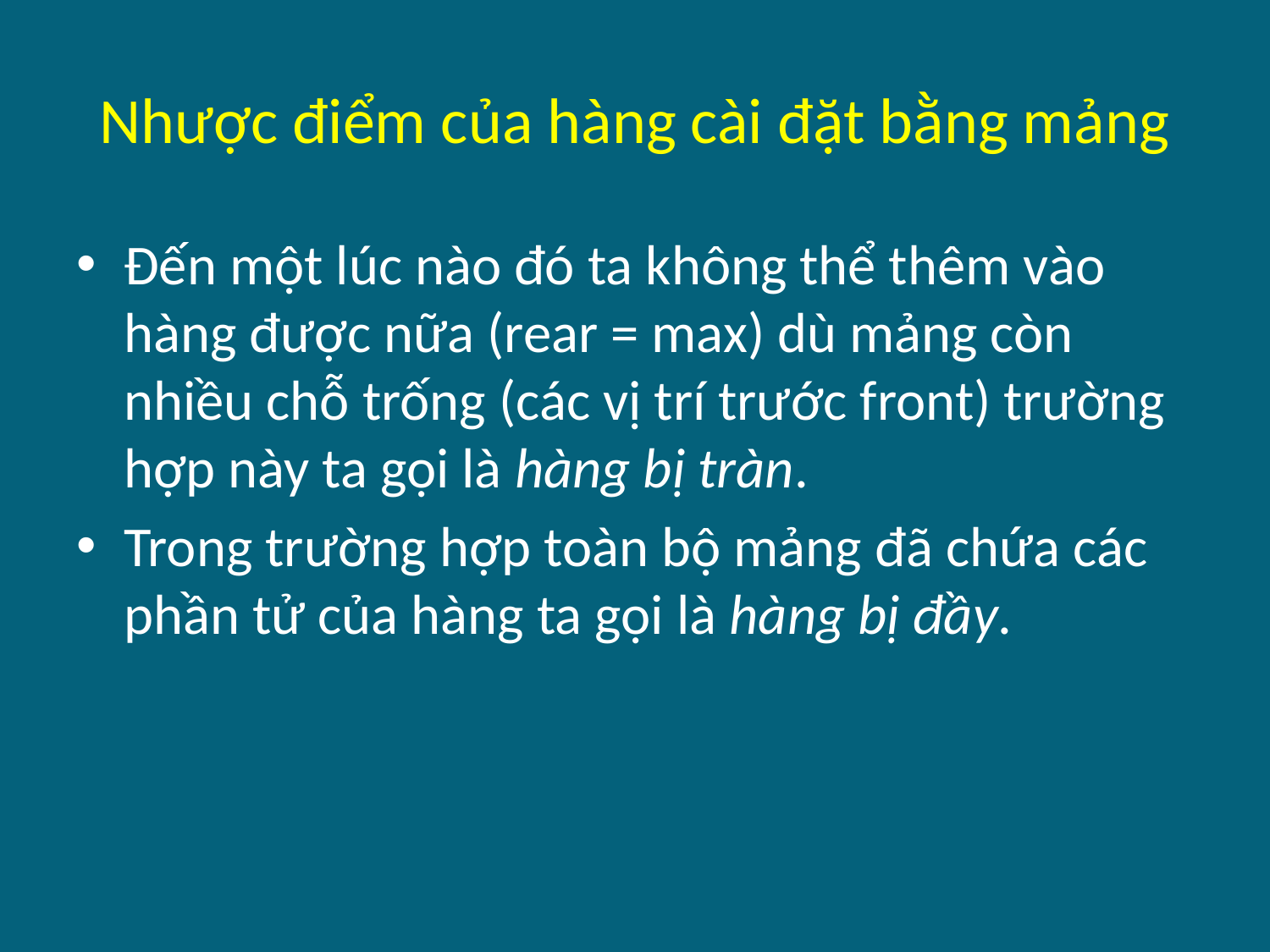

# Nhược điểm của hàng cài đặt bằng mảng
Đến một lúc nào đó ta không thể thêm vào hàng được nữa (rear = max) dù mảng còn nhiều chỗ trống (các vị trí trước front) trường hợp này ta gọi là hàng bị tràn.
Trong trường hợp toàn bộ mảng đã chứa các phần tử của hàng ta gọi là hàng bị đầy.